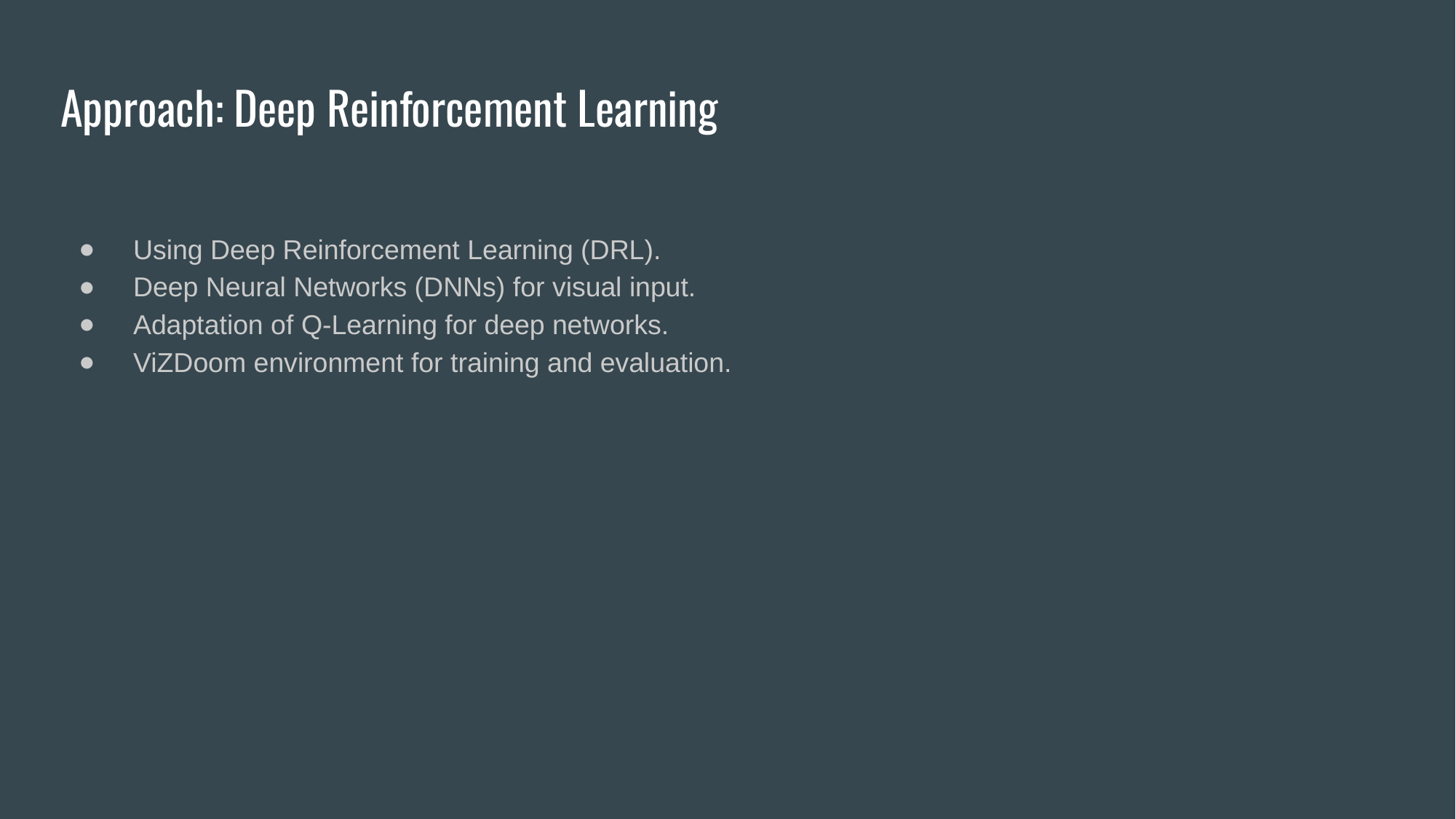

# Approach: Deep Reinforcement Learning

Using Deep Reinforcement Learning (DRL).
Deep Neural Networks (DNNs) for visual input.
Adaptation of Q-Learning for deep networks.
ViZDoom environment for training and evaluation.